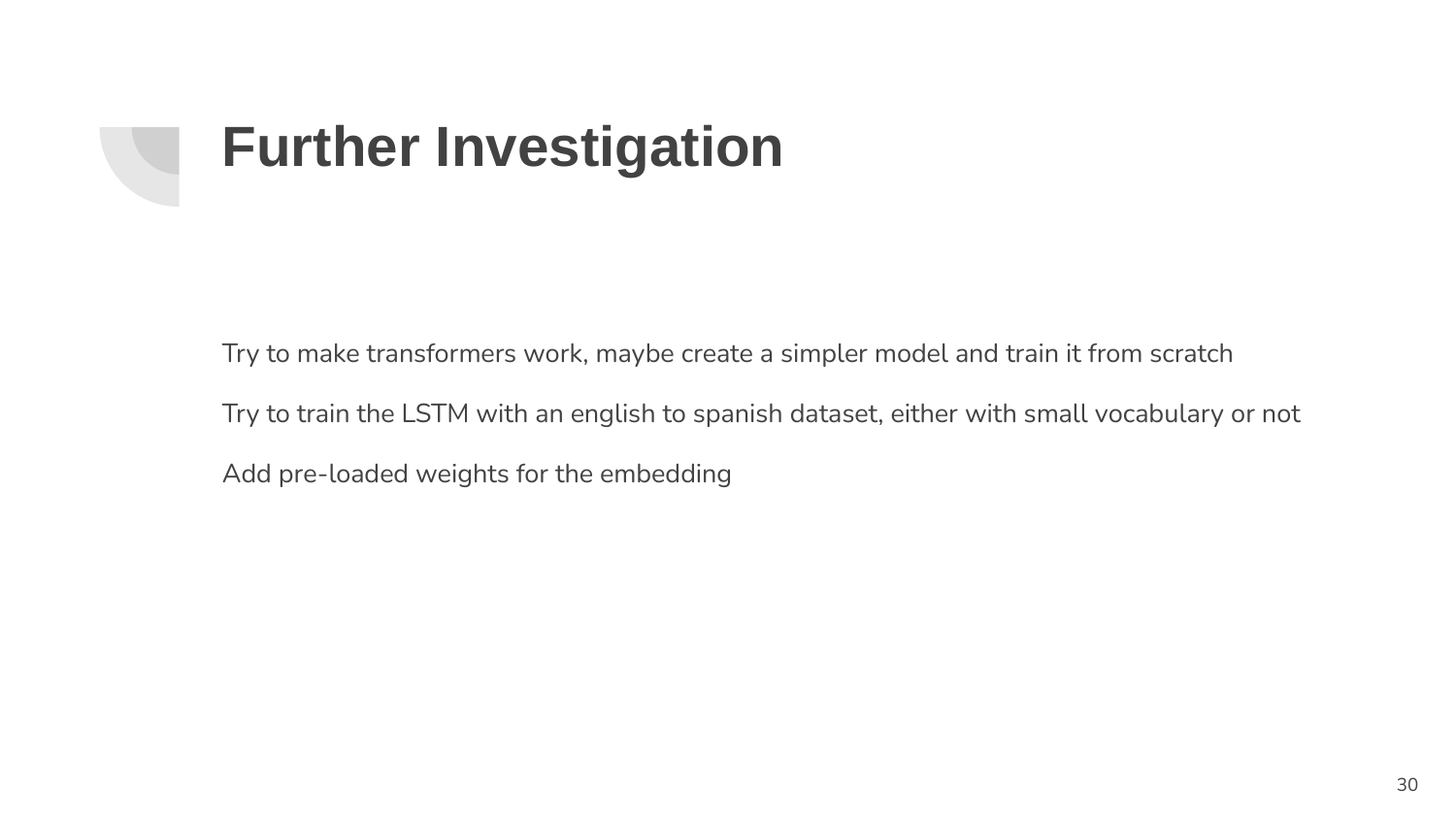

# Further Investigation
Try to make transformers work, maybe create a simpler model and train it from scratch
Try to train the LSTM with an english to spanish dataset, either with small vocabulary or not
Add pre-loaded weights for the embedding
30